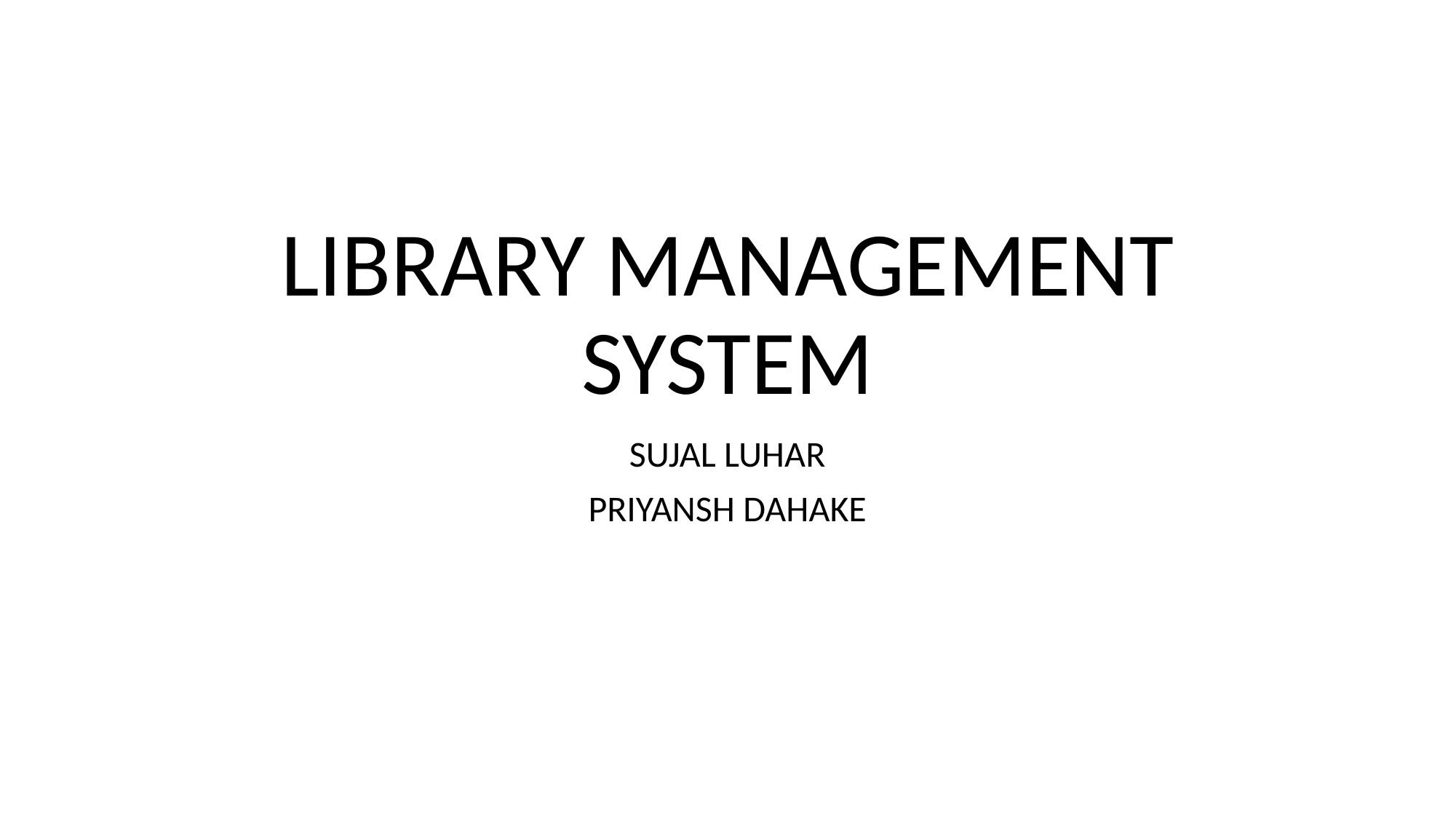

# LIBRARY MANAGEMENT SYSTEM
SUJAL LUHAR
PRIYANSH DAHAKE